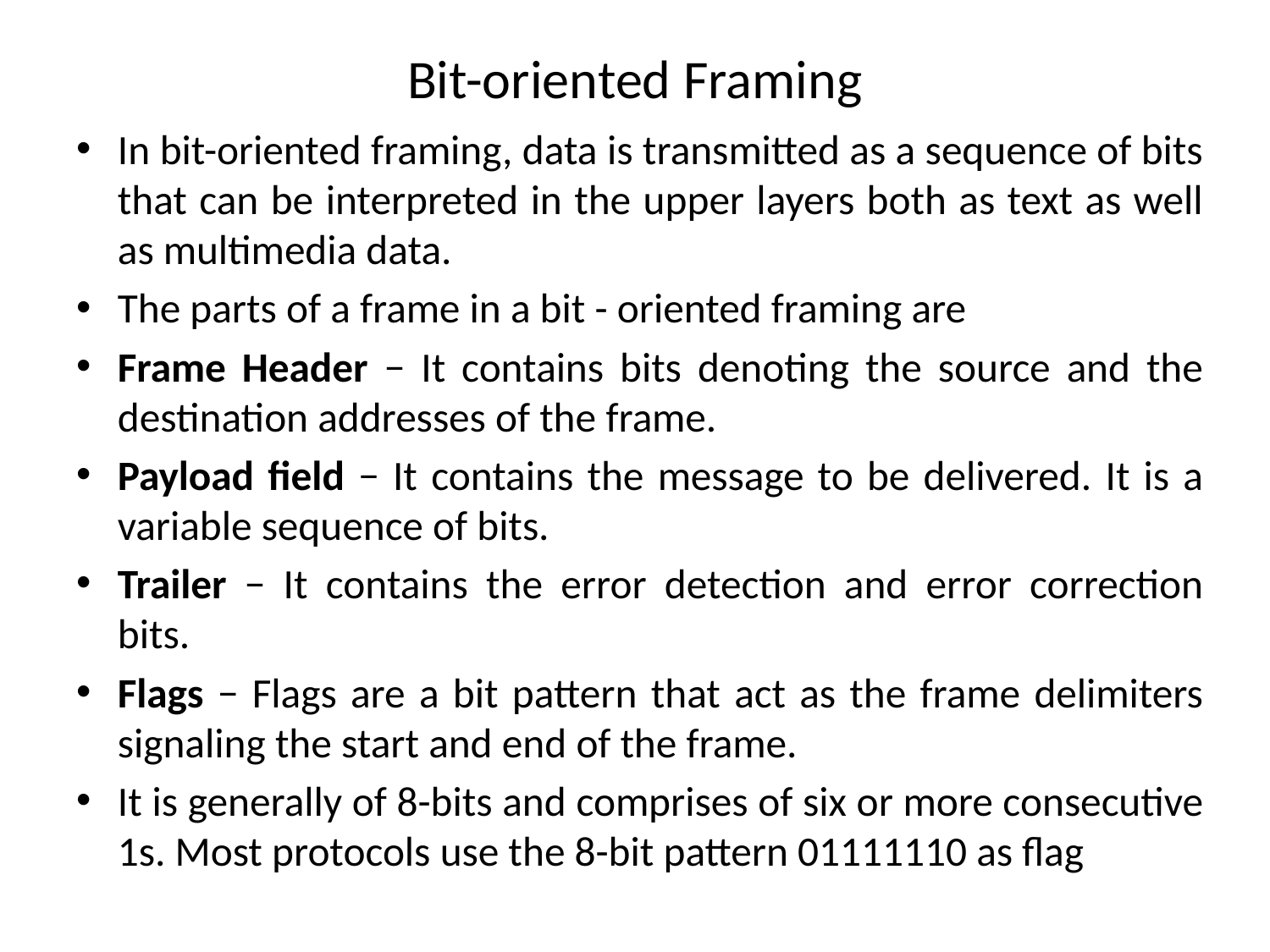

# Bit-oriented Framing
In bit-oriented framing, data is transmitted as a sequence of bits that can be interpreted in the upper layers both as text as well as multimedia data.
The parts of a frame in a bit - oriented framing are
Frame Header − It contains bits denoting the source and the destination addresses of the frame.
Payload field − It contains the message to be delivered. It is a variable sequence of bits.
Trailer − It contains the error detection and error correction bits.
Flags − Flags are a bit pattern that act as the frame delimiters signaling the start and end of the frame.
It is generally of 8-bits and comprises of six or more consecutive 1s. Most protocols use the 8-bit pattern 01111110 as flag